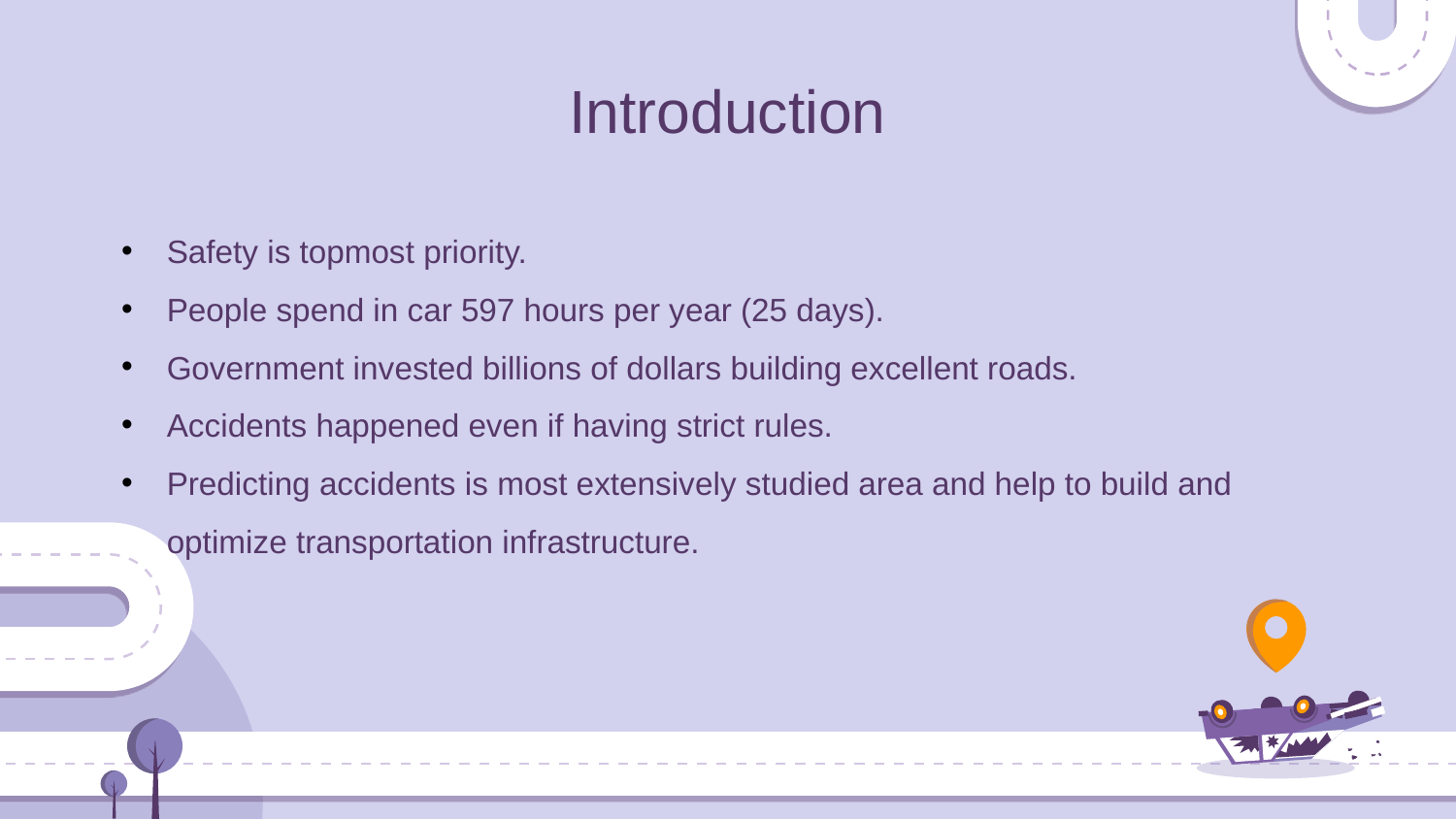

# Introduction
Safety is topmost priority.
People spend in car 597 hours per year (25 days).
Government invested billions of dollars building excellent roads.
Accidents happened even if having strict rules.
Predicting accidents is most extensively studied area and help to build and optimize transportation infrastructure.